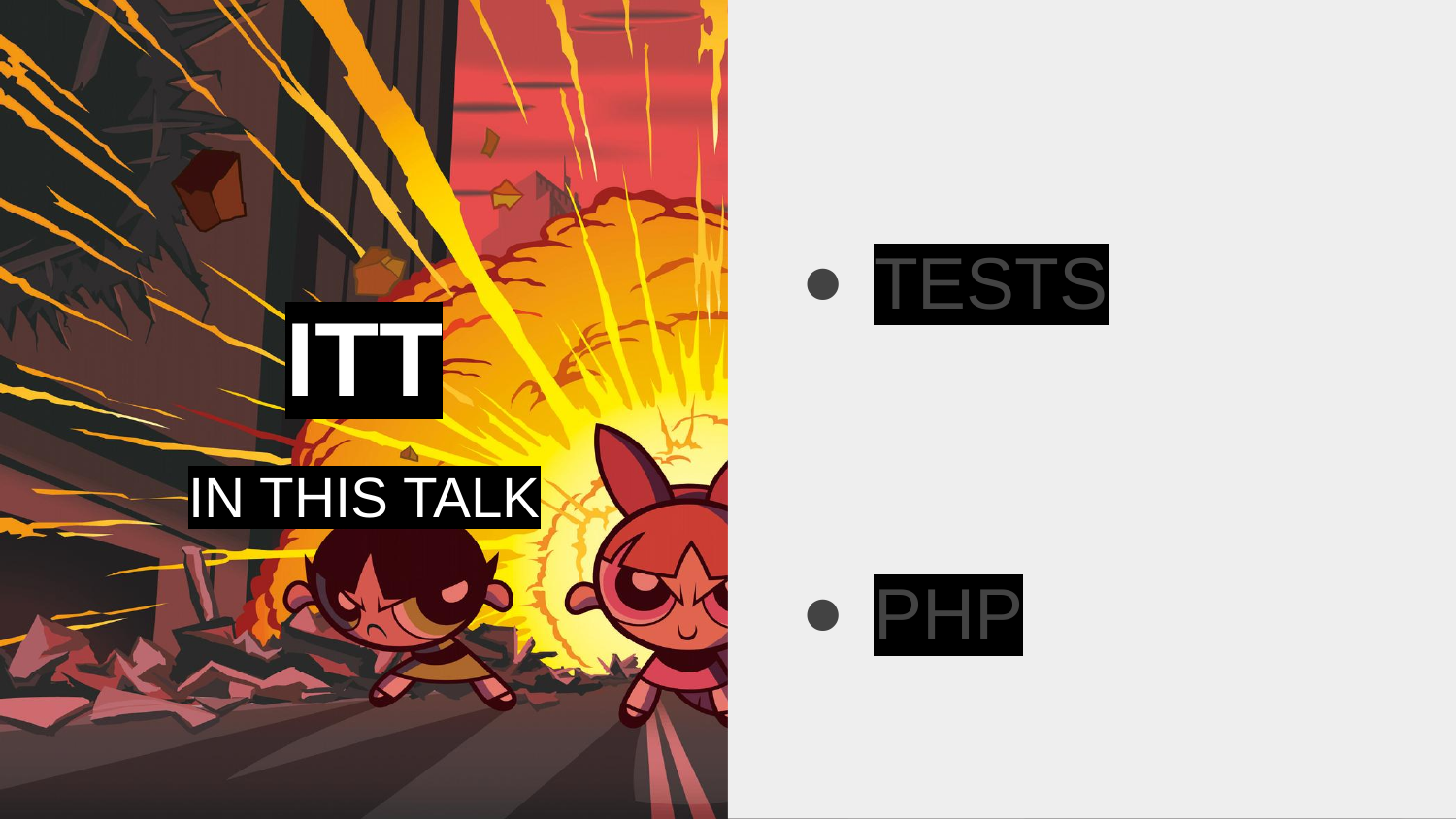

TESTS
# ITT
IN THIS TALK
PHP